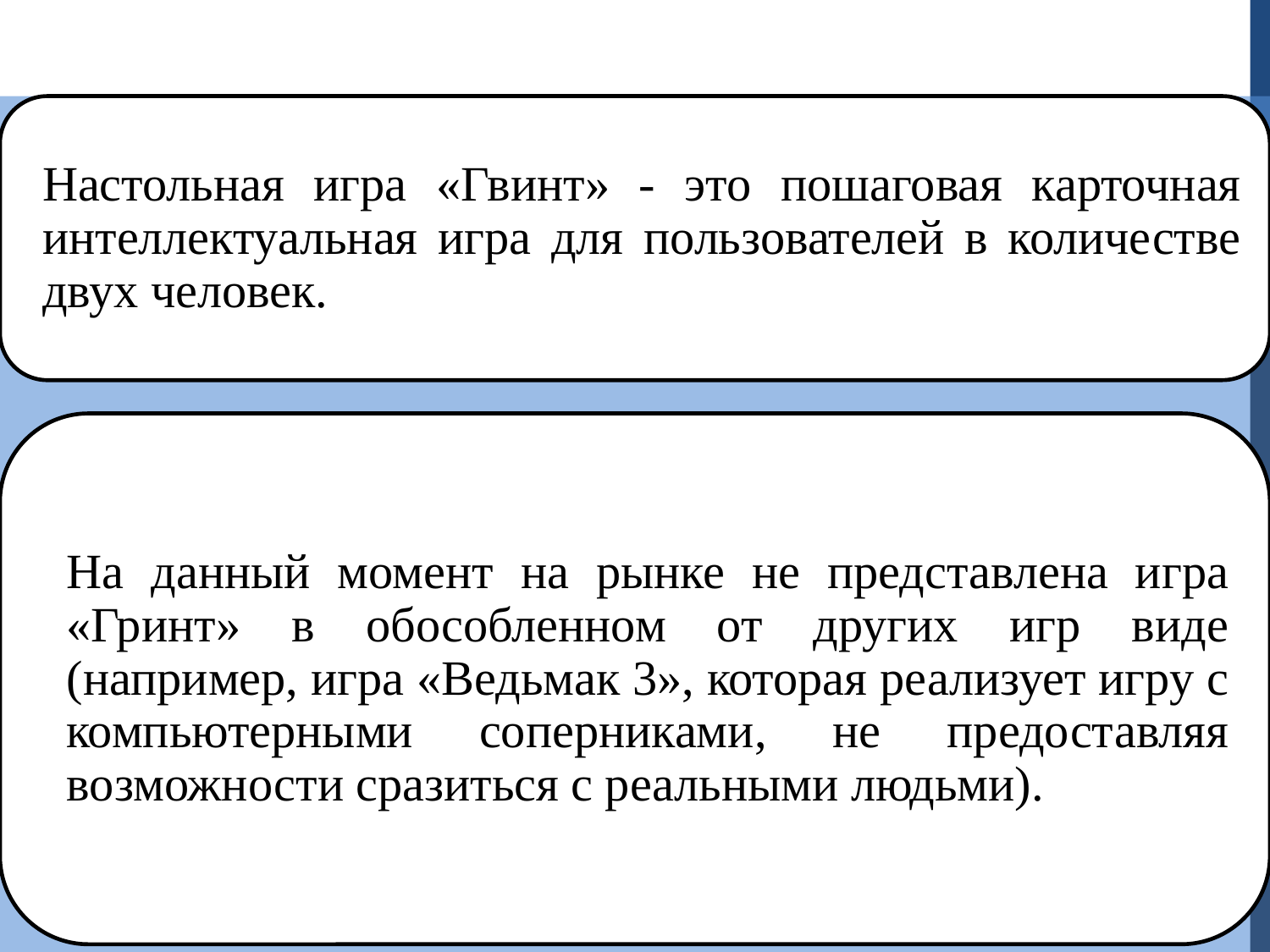

Настольная игра «Гвинт» - это пошаговая карточная интеллектуальная игра для пользователей в количестве двух человек.
На данный момент на рынке не представлена игра «Гринт» в обособленном от других игр виде (например, игра «Ведьмак 3», которая реализует игру с компьютерными соперниками, не предоставляя возможности сразиться с реальными людьми).